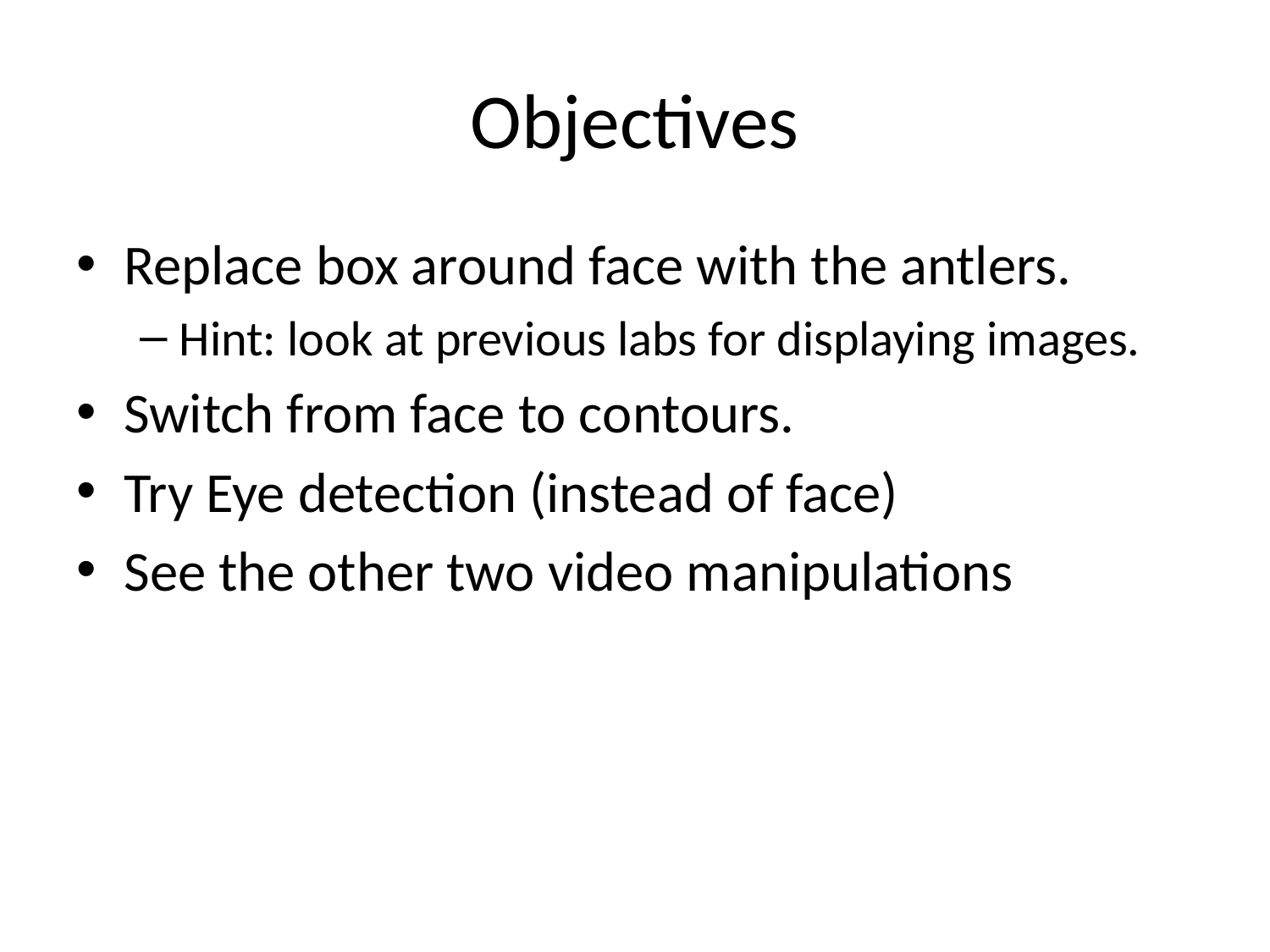

# Objectives
Replace box around face with the antlers.
Hint: look at previous labs for displaying images.
Switch from face to contours.
Try Eye detection (instead of face)
See the other two video manipulations